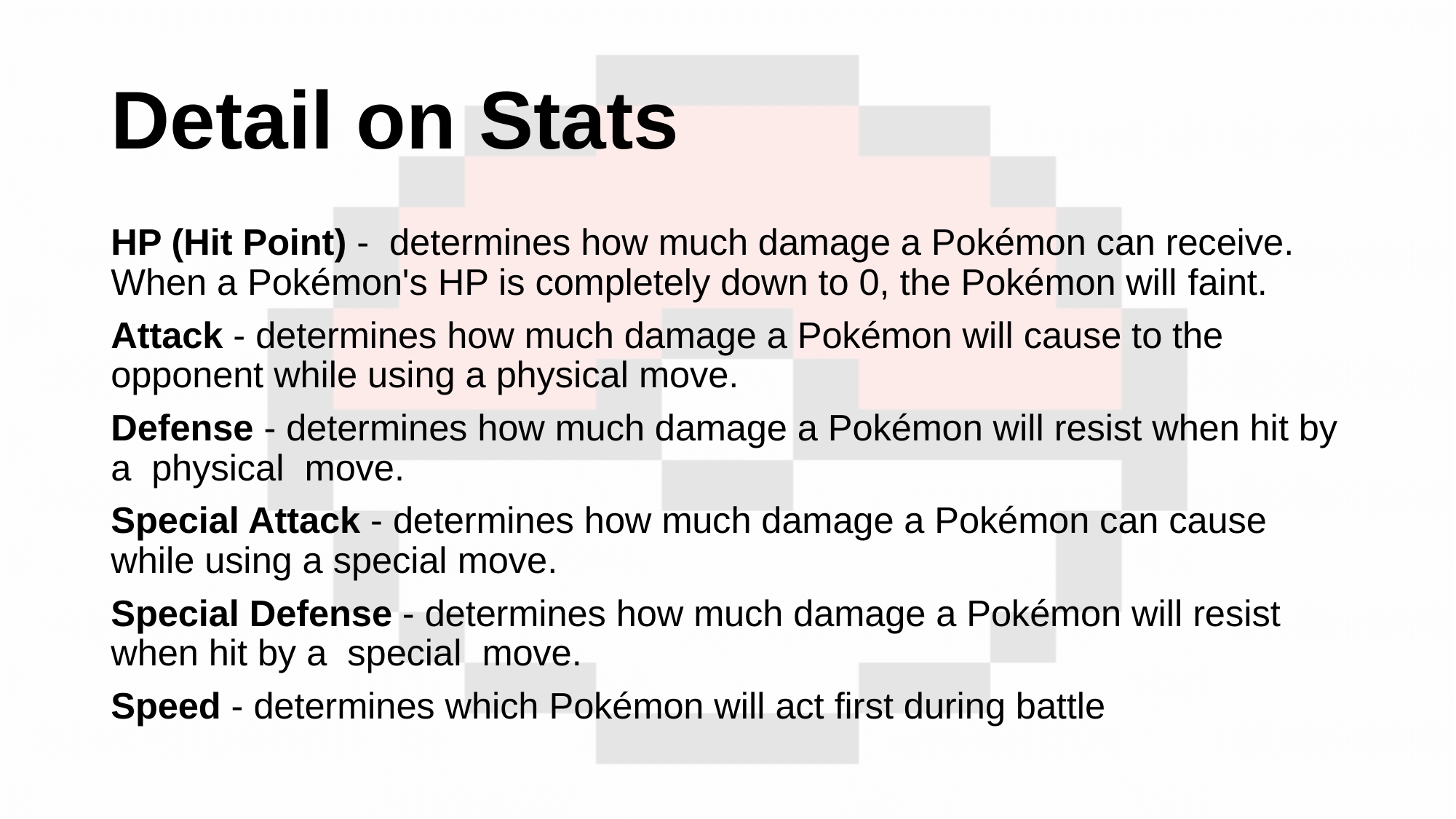

# Detail on Stats
HP (Hit Point) -  determines how much damage a Pokémon can receive. When a Pokémon's HP is completely down to 0, the Pokémon will faint.
Attack - determines how much damage a Pokémon will cause to the opponent while using a physical move.
Defense - determines how much damage a Pokémon will resist when hit by a  physical  move.
Special Attack - determines how much damage a Pokémon can cause while using a special move.
Special Defense - determines how much damage a Pokémon will resist when hit by a  special  move.
Speed - determines which Pokémon will act first during battle